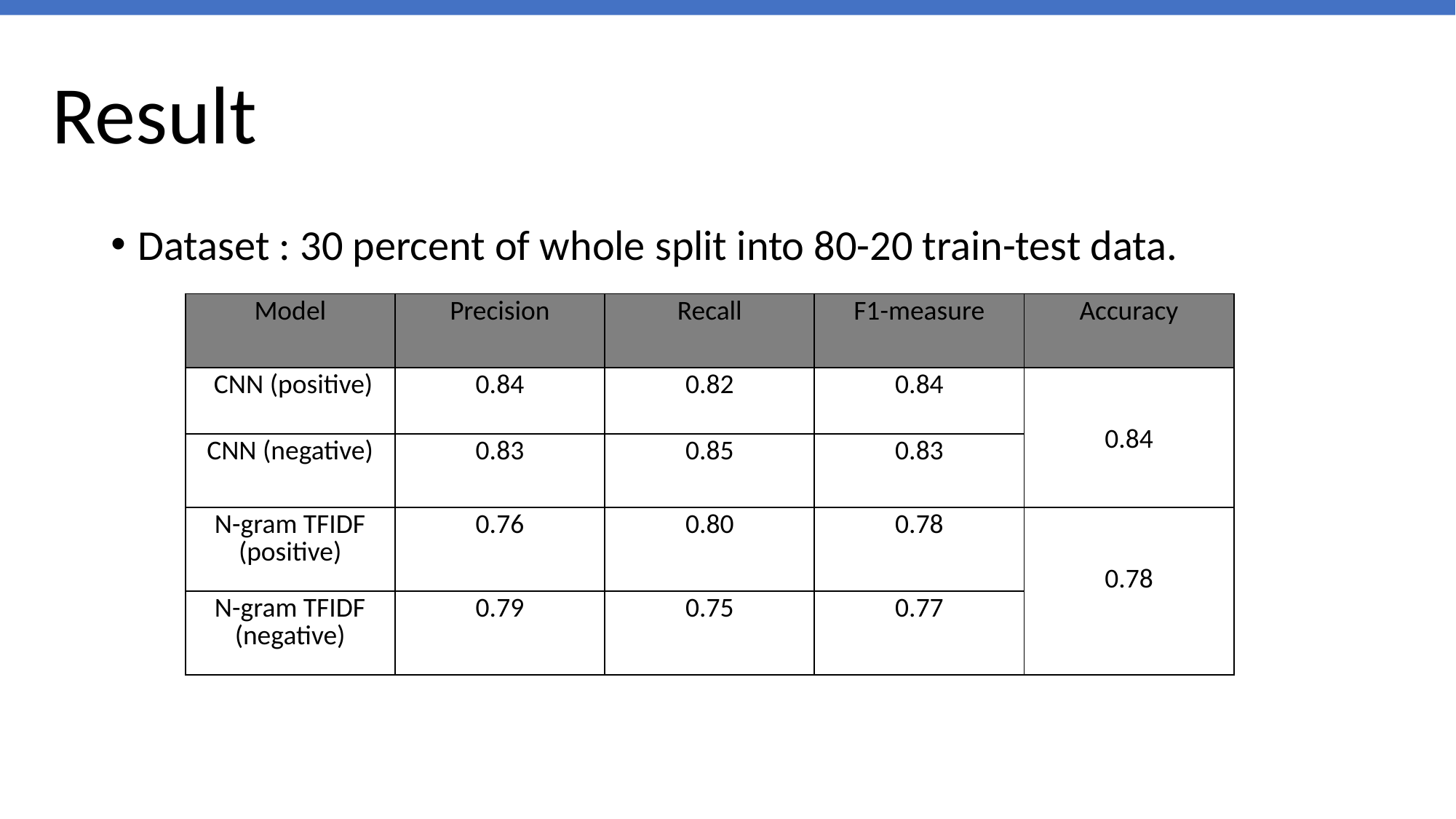

# Result
Dataset : 30 percent of whole split into 80-20 train-test data.

| Model​ | Precision​ | Recall​ | F1​-measure | Accuracy​ |
| --- | --- | --- | --- | --- |
| CNN (positive)​ | 0.84​ | 0.82​ | 0.84​ | ​ ​ 0.84​ |
| CNN (negative)​ | 0.83​ | 0.85​ | 0.83​ |  |
| N-gram TFIDF (positive) | 0.76 | 0.80 | 0.78 | 0.78 |
| N-gram TFIDF (negative) | 0.79 | 0.75 | 0.77 |  |